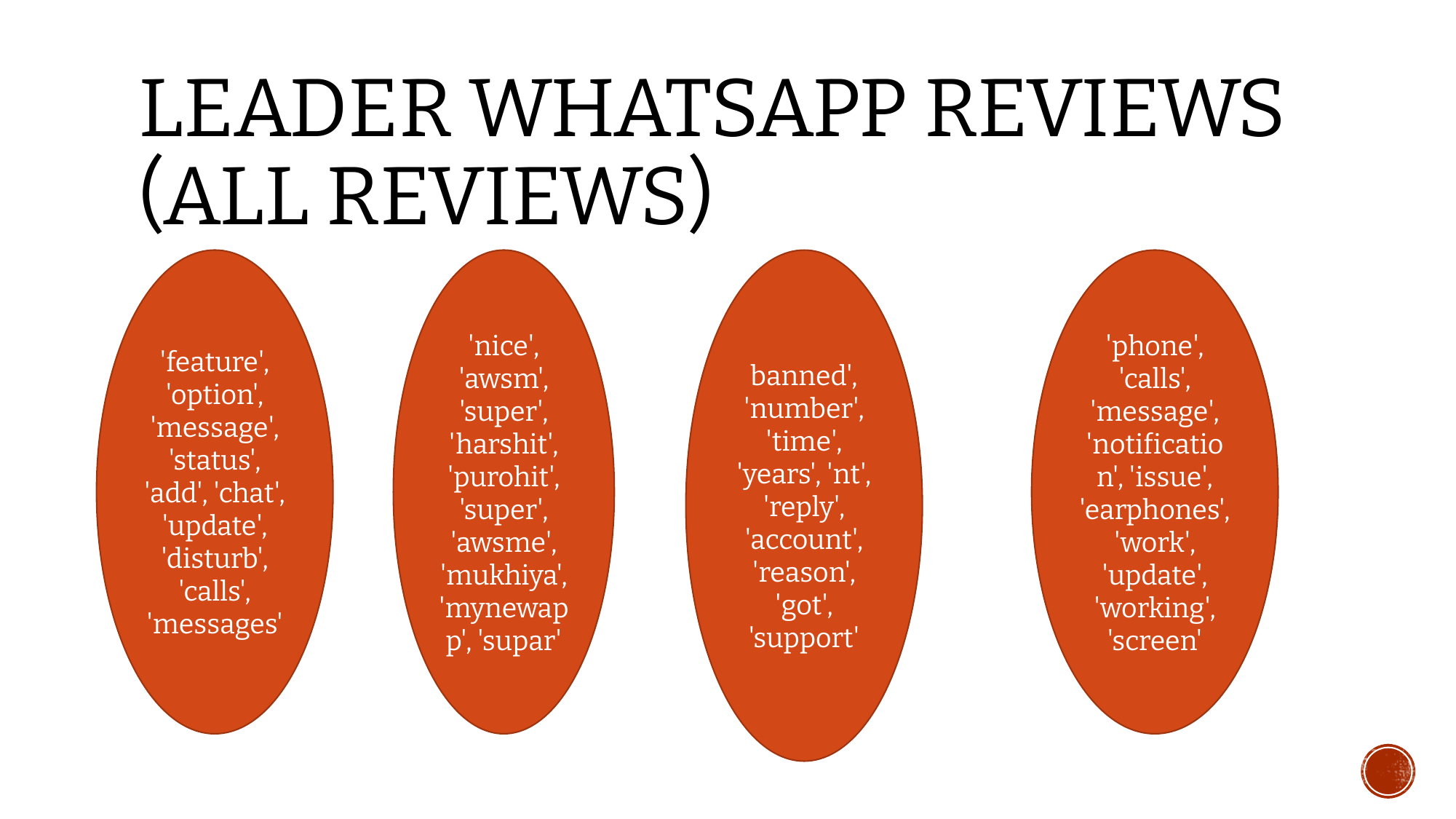

# LEADer WhatsApp reviews (all reviews)
'feature', 'option', 'message', 'status', 'add', 'chat', 'update', 'disturb', 'calls', 'messages'
'nice', 'awsm', 'super', 'harshit', 'purohit', 'super', 'awsme', 'mukhiya', 'mynewapp', 'supar'
banned', 'number', 'time', 'years', 'nt', 'reply', 'account', 'reason', 'got', 'support'
'phone', 'calls', 'message', 'notification', 'issue', 'earphones', 'work', 'update', 'working', 'screen'